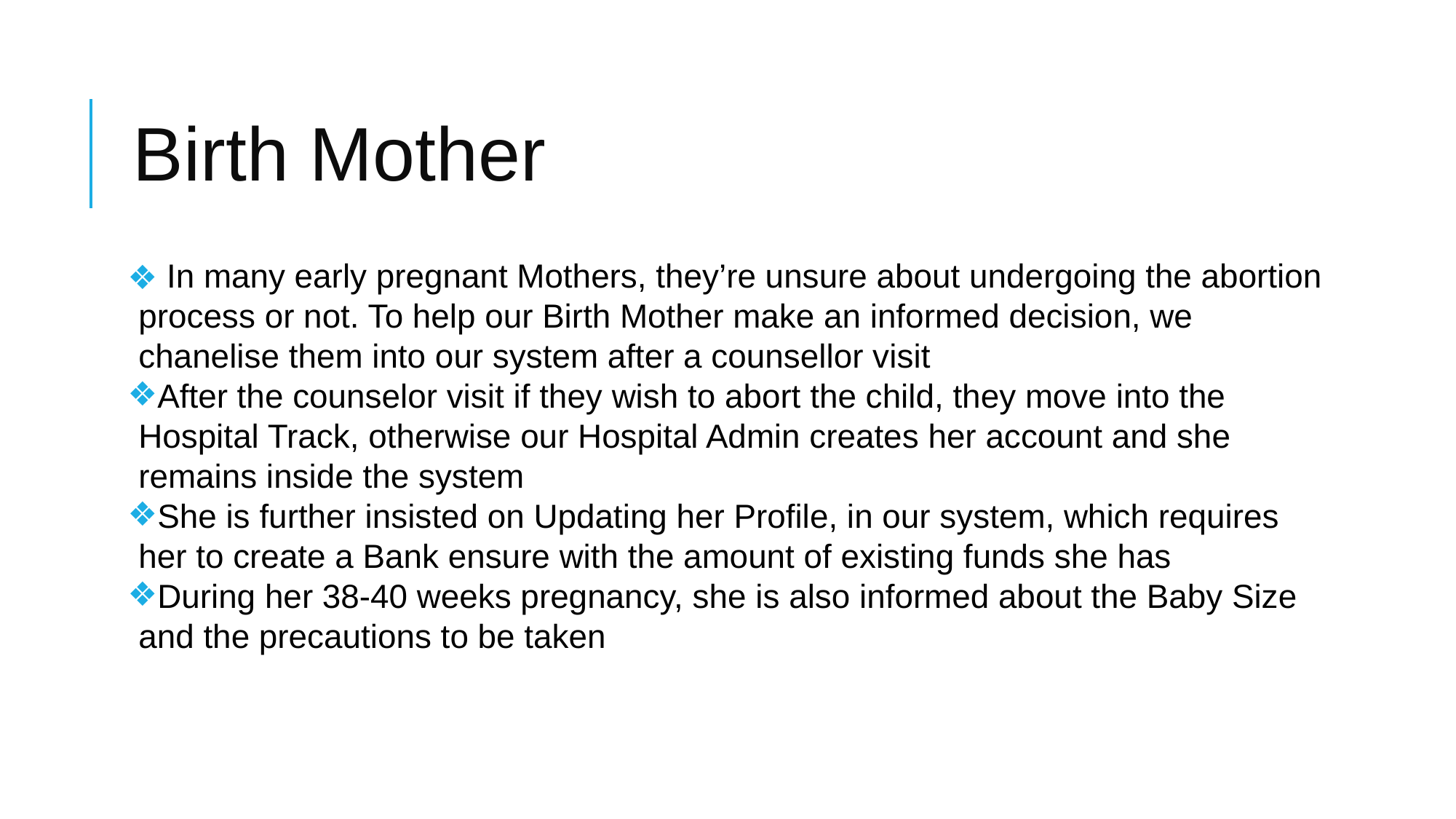

# Birth Mother
 In many early pregnant Mothers, they’re unsure about undergoing the abortion process or not. To help our Birth Mother make an informed decision, we chanelise them into our system after a counsellor visit
After the counselor visit if they wish to abort the child, they move into the Hospital Track, otherwise our Hospital Admin creates her account and she remains inside the system
She is further insisted on Updating her Profile, in our system, which requires her to create a Bank ensure with the amount of existing funds she has
During her 38-40 weeks pregnancy, she is also informed about the Baby Size and the precautions to be taken